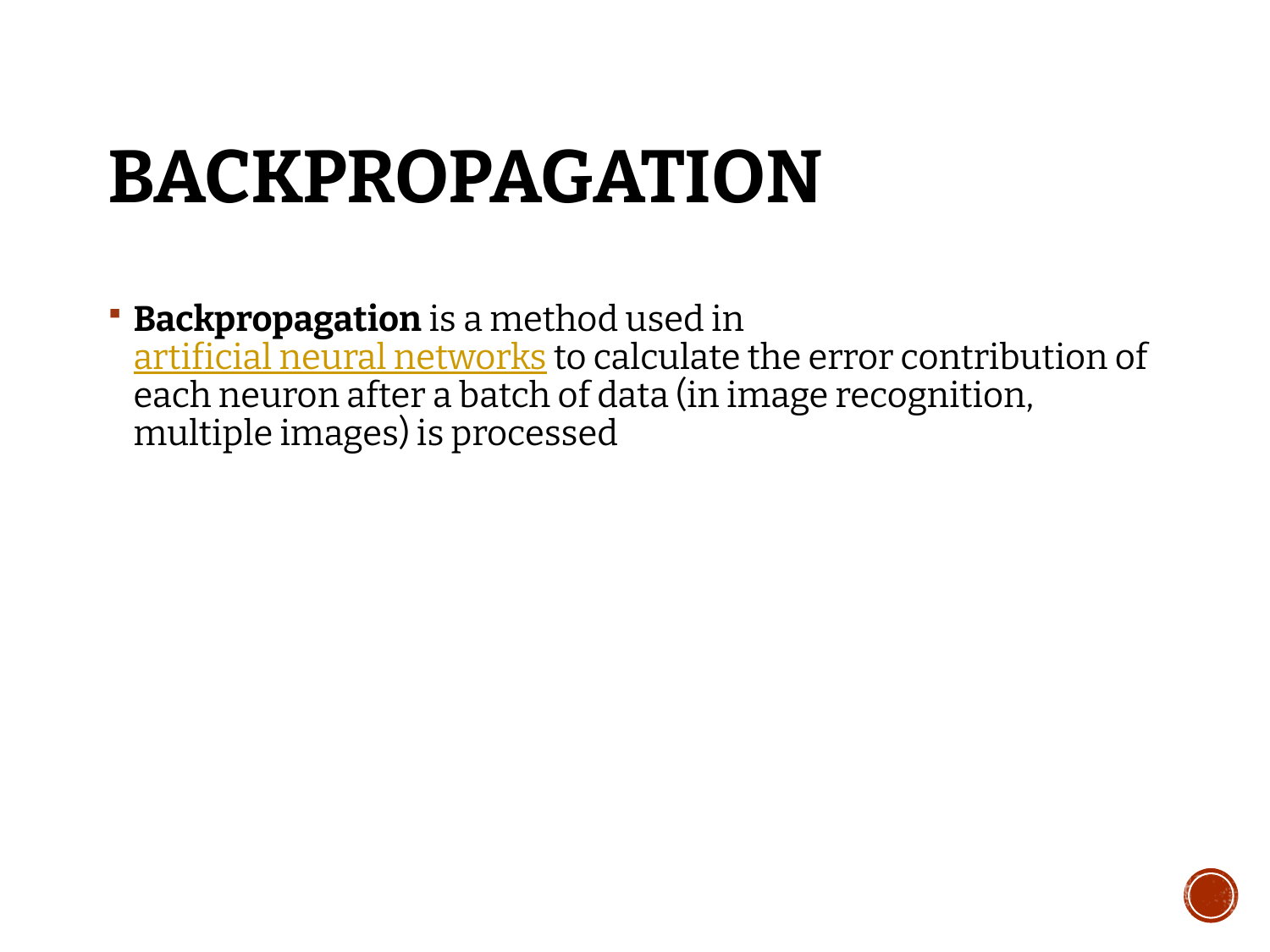

# Backpropagation
Backpropagation is a method used in artificial neural networks to calculate the error contribution of each neuron after a batch of data (in image recognition, multiple images) is processed